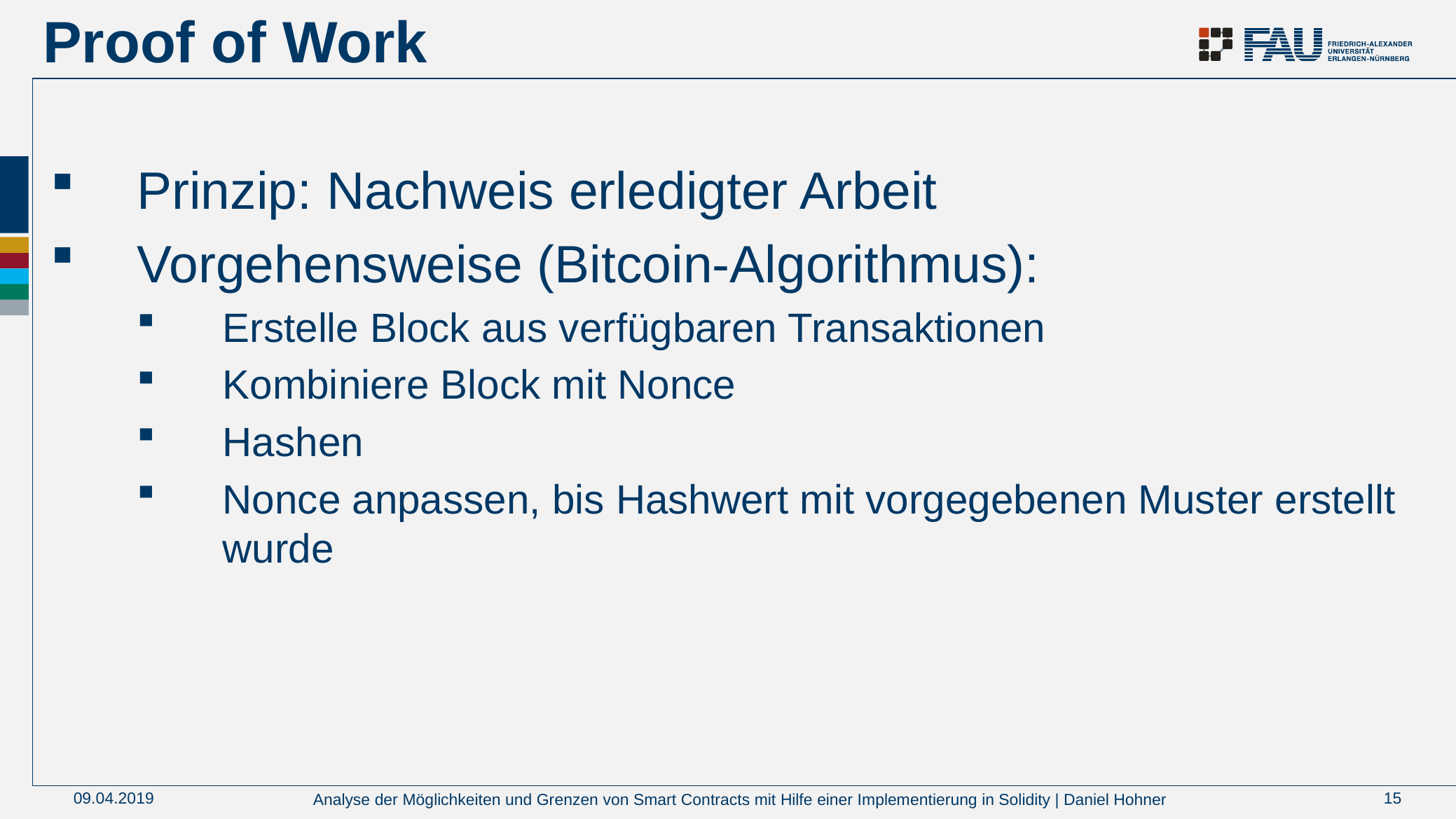

# Proof of Work
Prinzip: Nachweis erledigter Arbeit
Vorgehensweise (Bitcoin-Algorithmus):
Erstelle Block aus verfügbaren Transaktionen
Kombiniere Block mit Nonce
Hashen
Nonce anpassen, bis Hashwert mit vorgegebenen Muster erstellt wurde